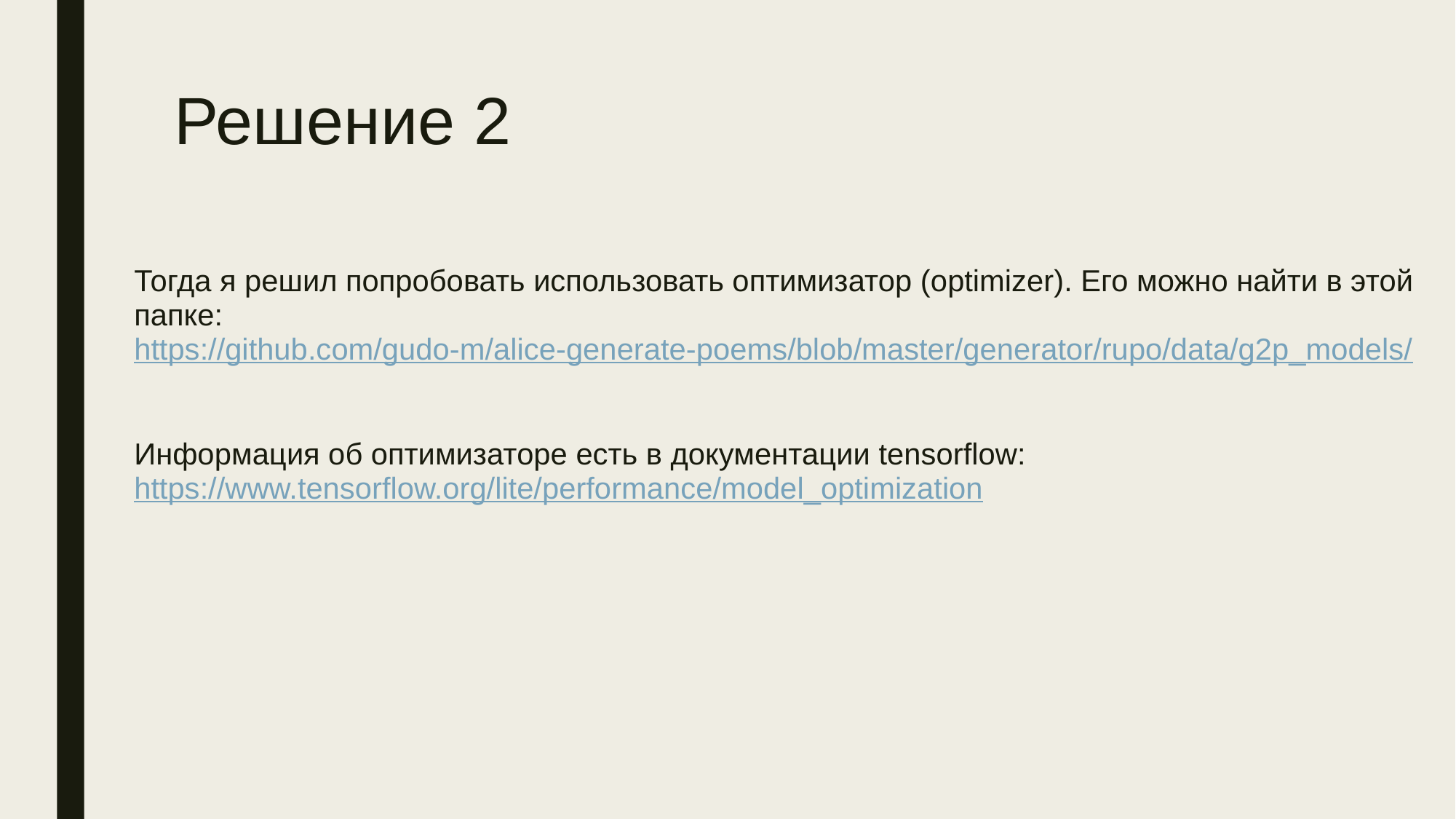

Решение 2
Тогда я решил попробовать использовать оптимизатор (optimizer). Его можно найти в этой папке: https://github.com/gudo-m/alice-generate-poems/blob/master/generator/rupo/data/g2p_models/

Информация об оптимизаторе есть в документации tensorflow: https://www.tensorflow.org/lite/performance/model_optimization